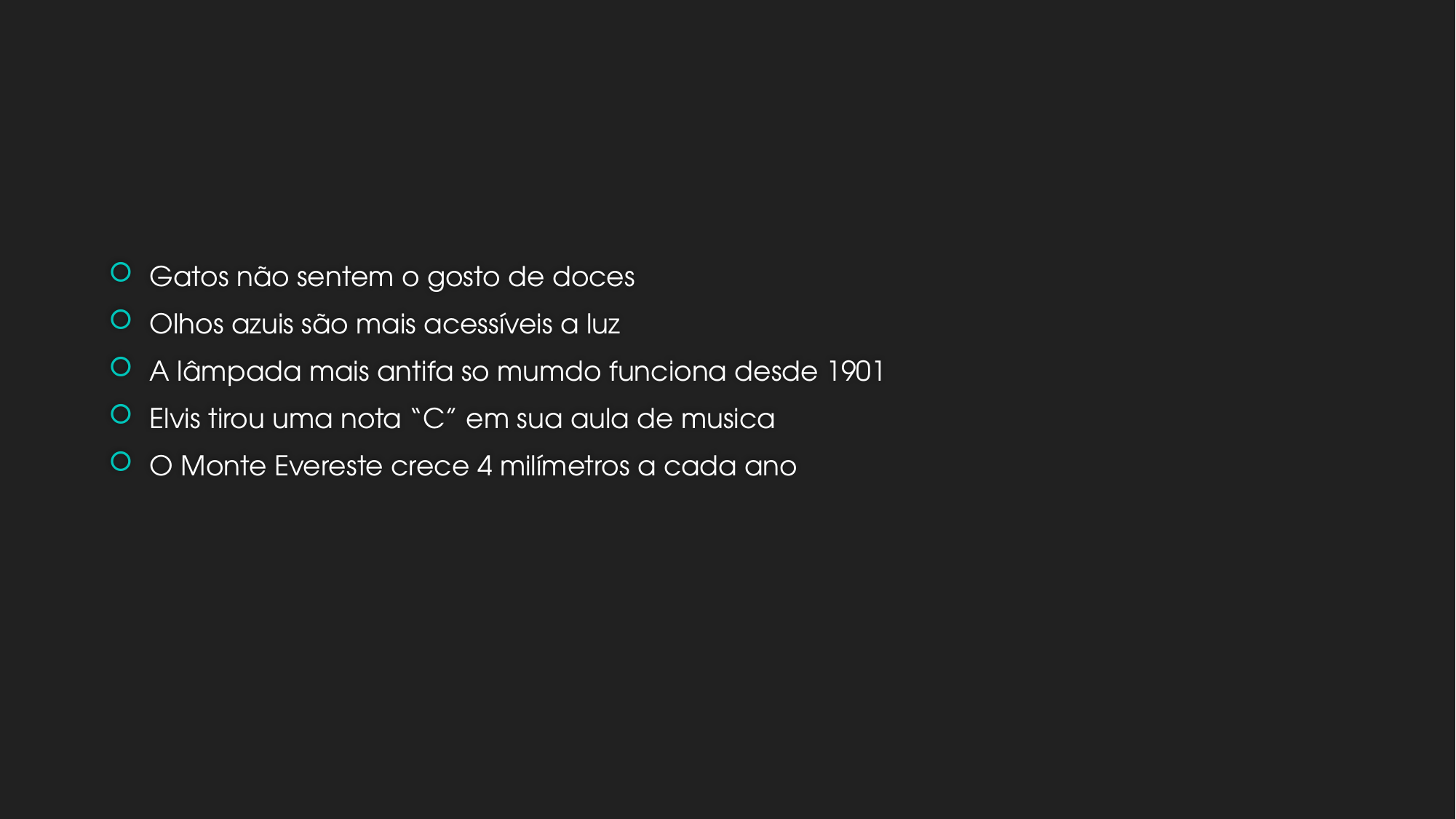

Gatos não sentem o gosto de doces
Olhos azuis são mais acessíveis a luz
A lâmpada mais antifa so mumdo funciona desde 1901
Elvis tirou uma nota “C” em sua aula de musica
O Monte Evereste crece 4 milímetros a cada ano